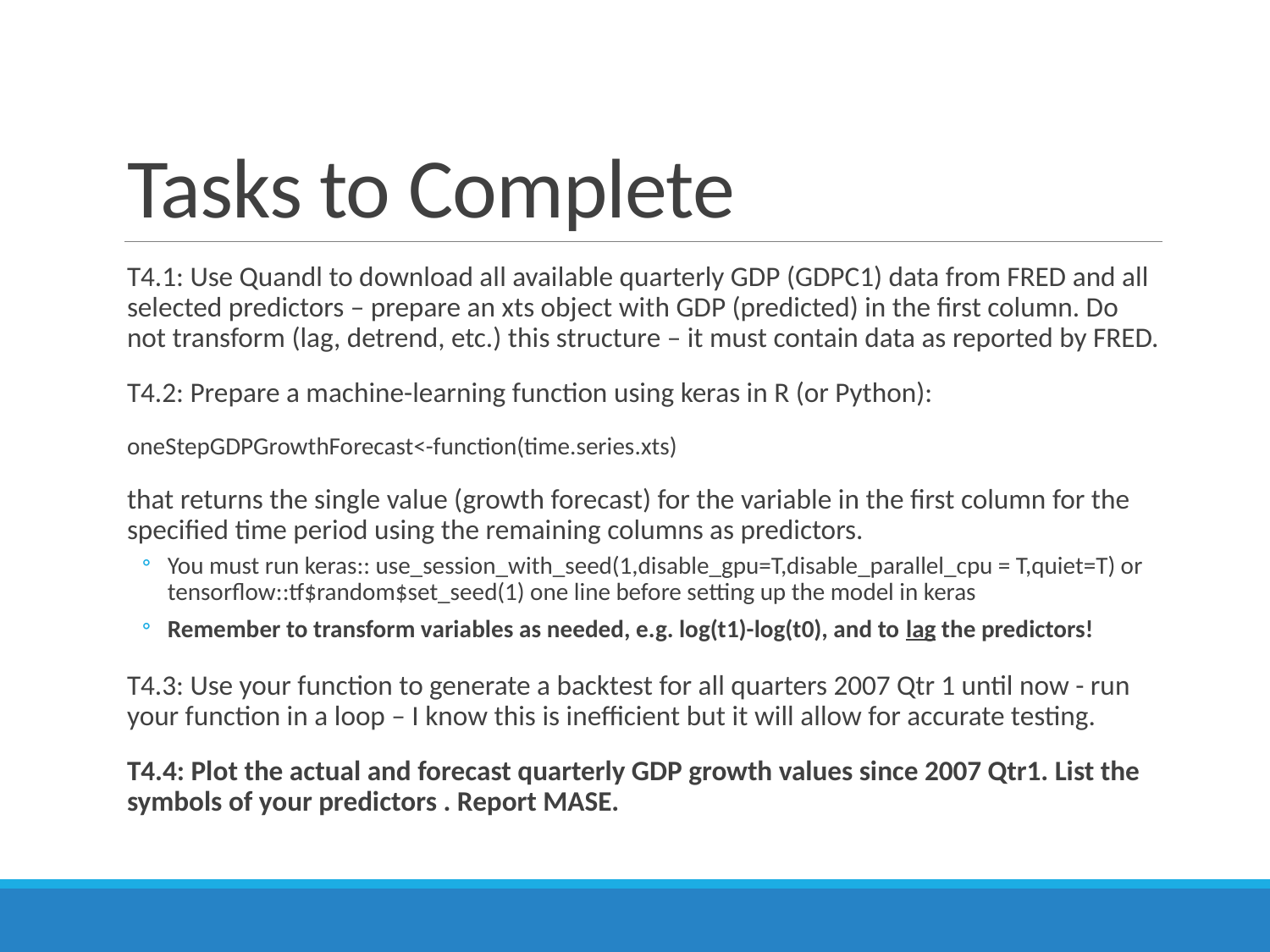

# Tasks to Complete
T4.1: Use Quandl to download all available quarterly GDP (GDPC1) data from FRED and all selected predictors – prepare an xts object with GDP (predicted) in the first column. Do not transform (lag, detrend, etc.) this structure – it must contain data as reported by FRED.
T4.2: Prepare a machine-learning function using keras in R (or Python):
oneStepGDPGrowthForecast<-function(time.series.xts)
that returns the single value (growth forecast) for the variable in the first column for the specified time period using the remaining columns as predictors.
You must run keras:: use_session_with_seed(1,disable_gpu=T,disable_parallel_cpu = T,quiet=T) or tensorflow::tf$random$set_seed(1) one line before setting up the model in keras
Remember to transform variables as needed, e.g. log(t1)-log(t0), and to lag the predictors!
T4.3: Use your function to generate a backtest for all quarters 2007 Qtr 1 until now - run your function in a loop – I know this is inefficient but it will allow for accurate testing.
T4.4: Plot the actual and forecast quarterly GDP growth values since 2007 Qtr1. List the symbols of your predictors . Report MASE.